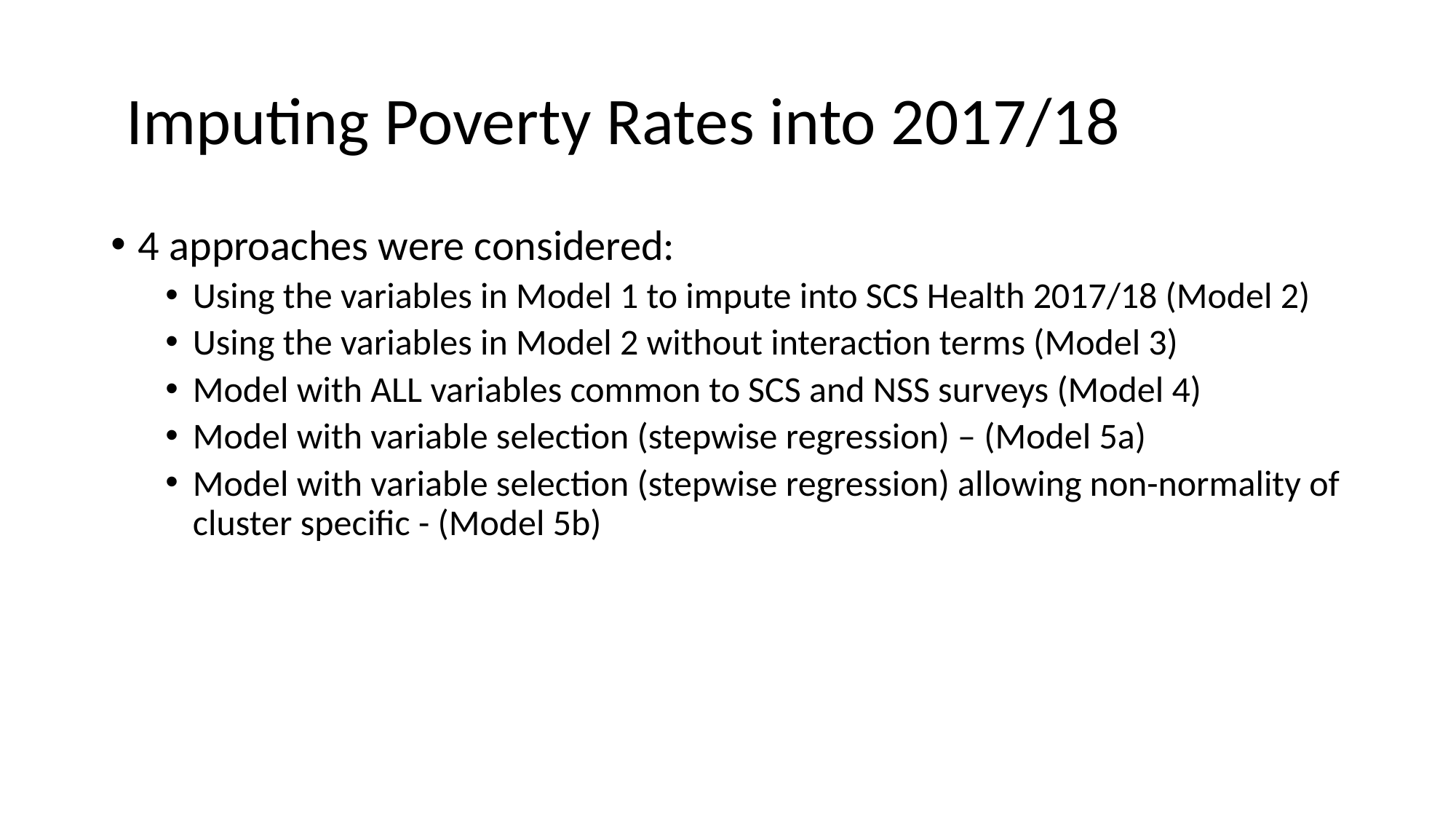

# Imputing Poverty Rates into 2017/18
4 approaches were considered:
Using the variables in Model 1 to impute into SCS Health 2017/18 (Model 2)
Using the variables in Model 2 without interaction terms (Model 3)
Model with ALL variables common to SCS and NSS surveys (Model 4)
Model with variable selection (stepwise regression) – (Model 5a)
Model with variable selection (stepwise regression) allowing non-normality of cluster specific - (Model 5b)